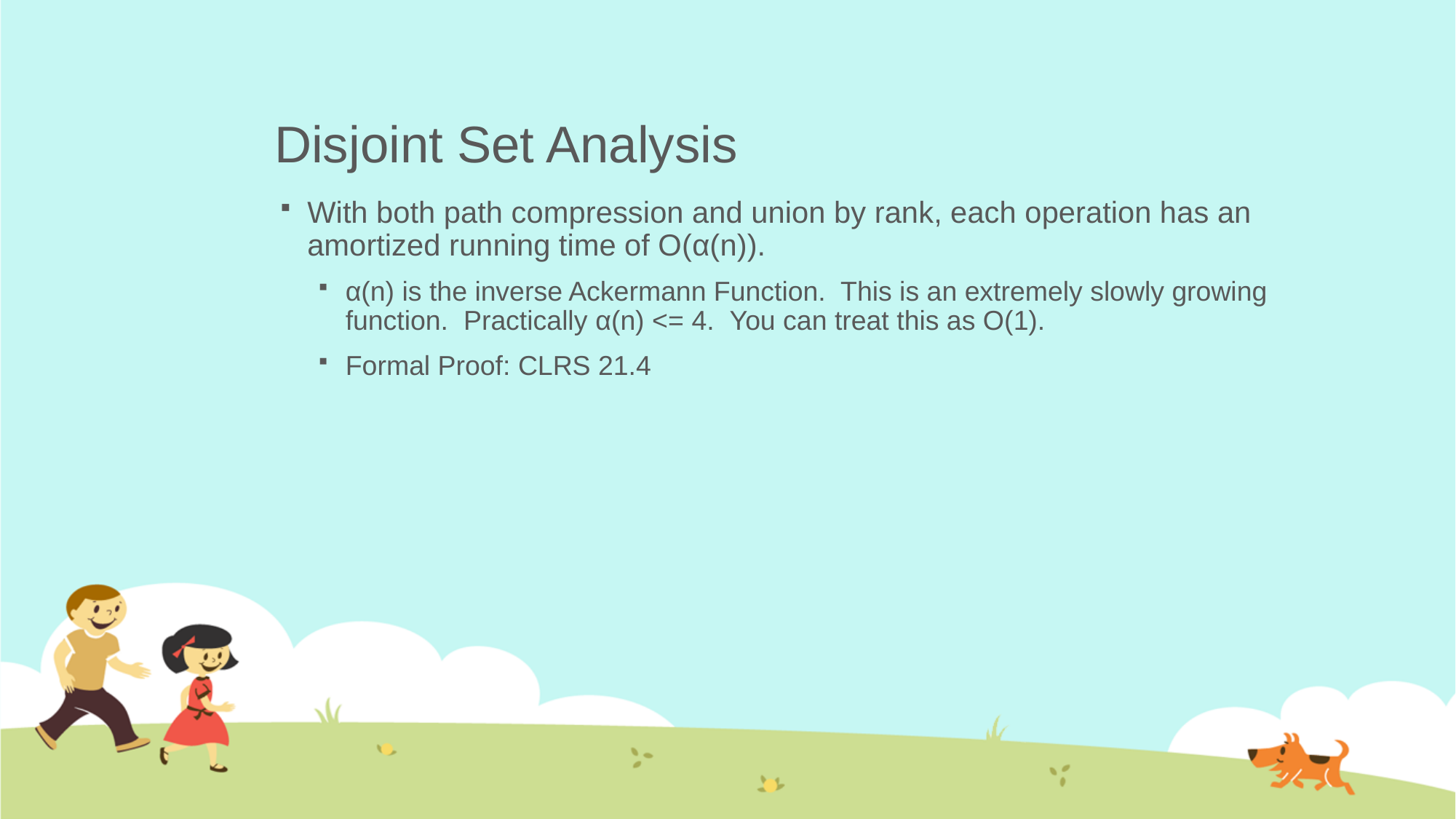

# Disjoint Set Analysis
With both path compression and union by rank, each operation has an amortized running time of O(α(n)).
α(n) is the inverse Ackermann Function.  This is an extremely slowly growing function.  Practically α(n) <= 4.  You can treat this as O(1).
Formal Proof: CLRS 21.4